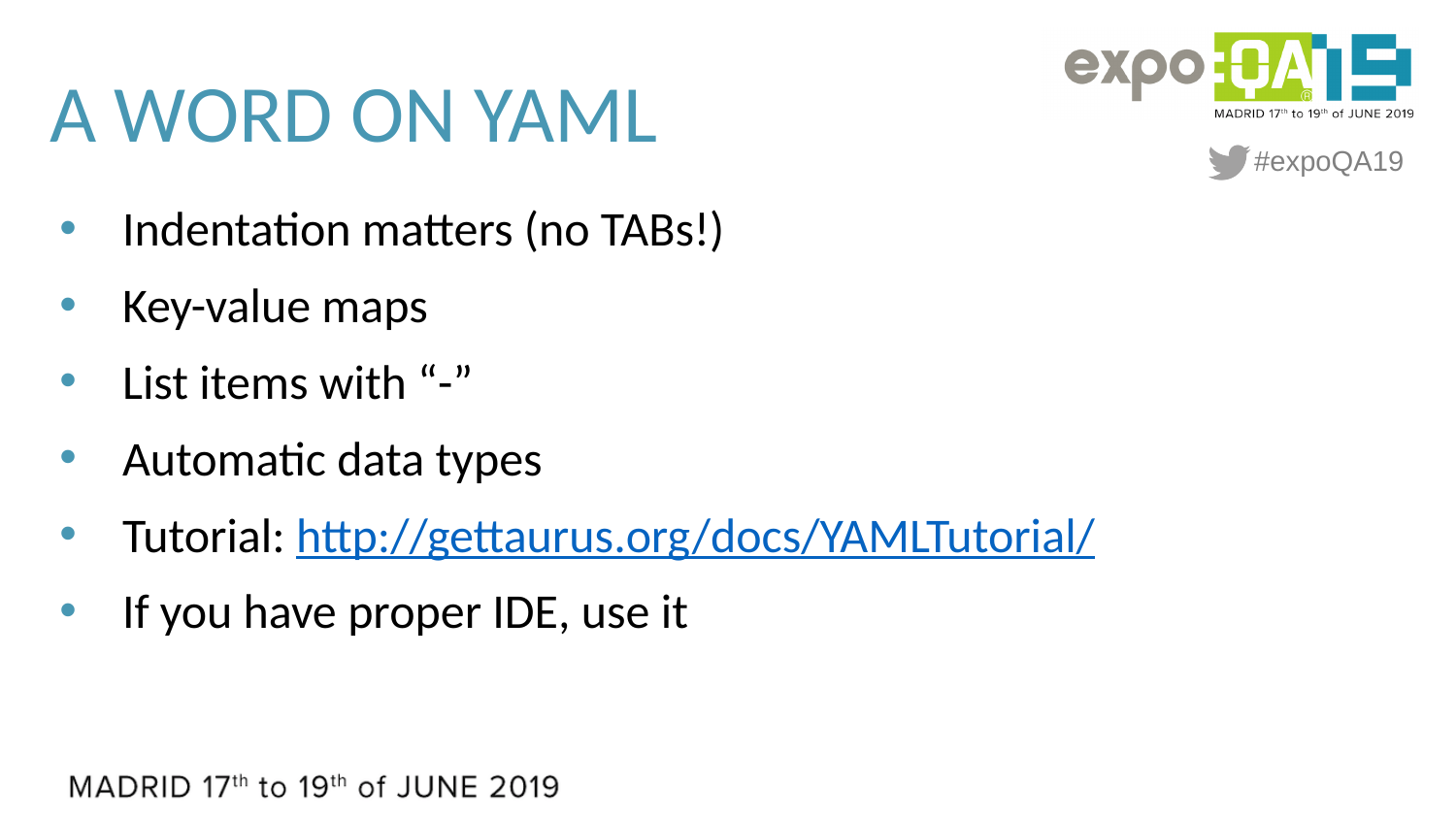

# A Word on YAML
Indentation matters (no TABs!)
Key-value maps
List items with “-”
Automatic data types
Tutorial: http://gettaurus.org/docs/YAMLTutorial/
If you have proper IDE, use it